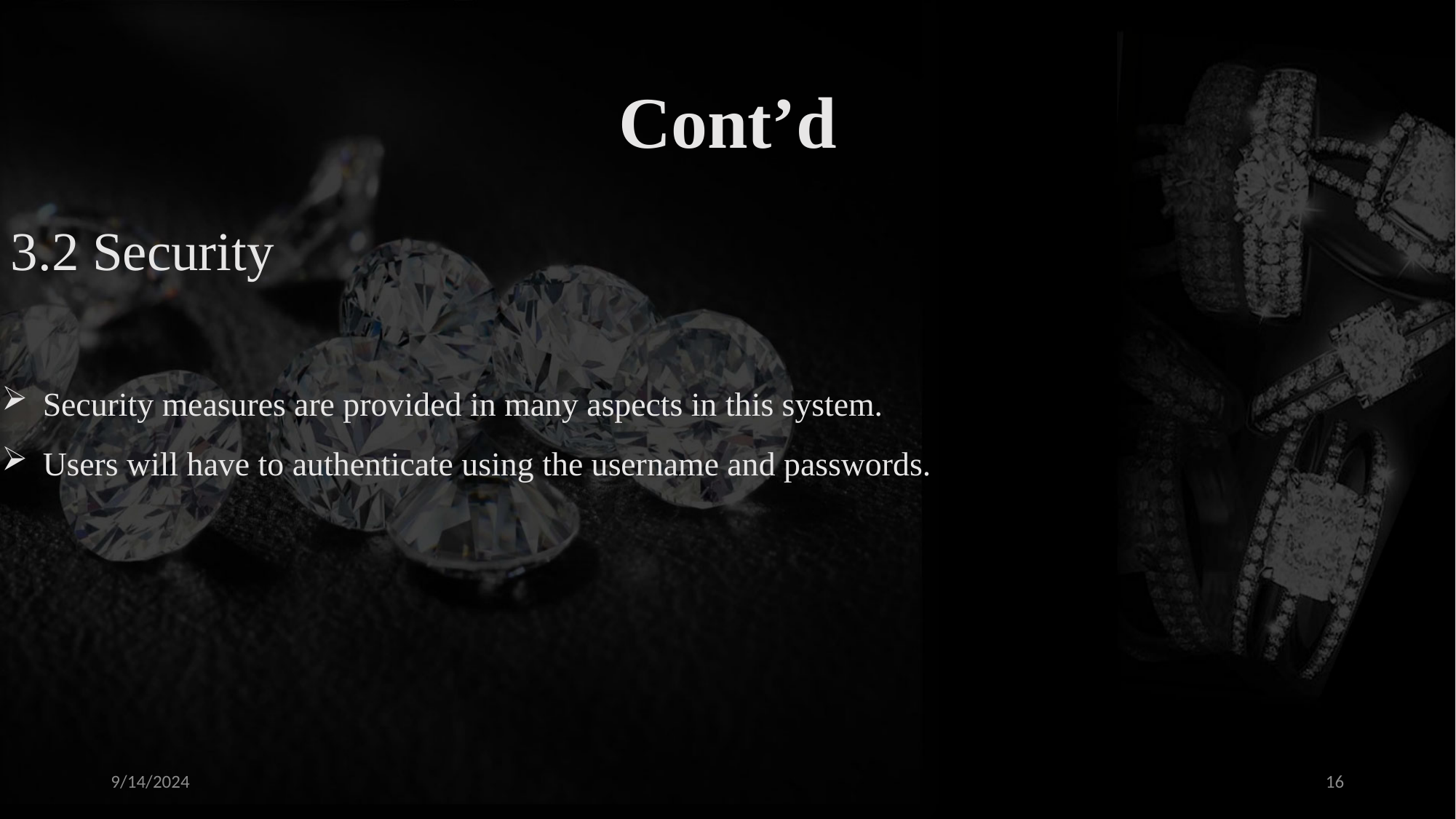

Cont’d
3.2 Security
Security measures are provided in many aspects in this system.
Users will have to authenticate using the username and passwords.
9/14/2024
16